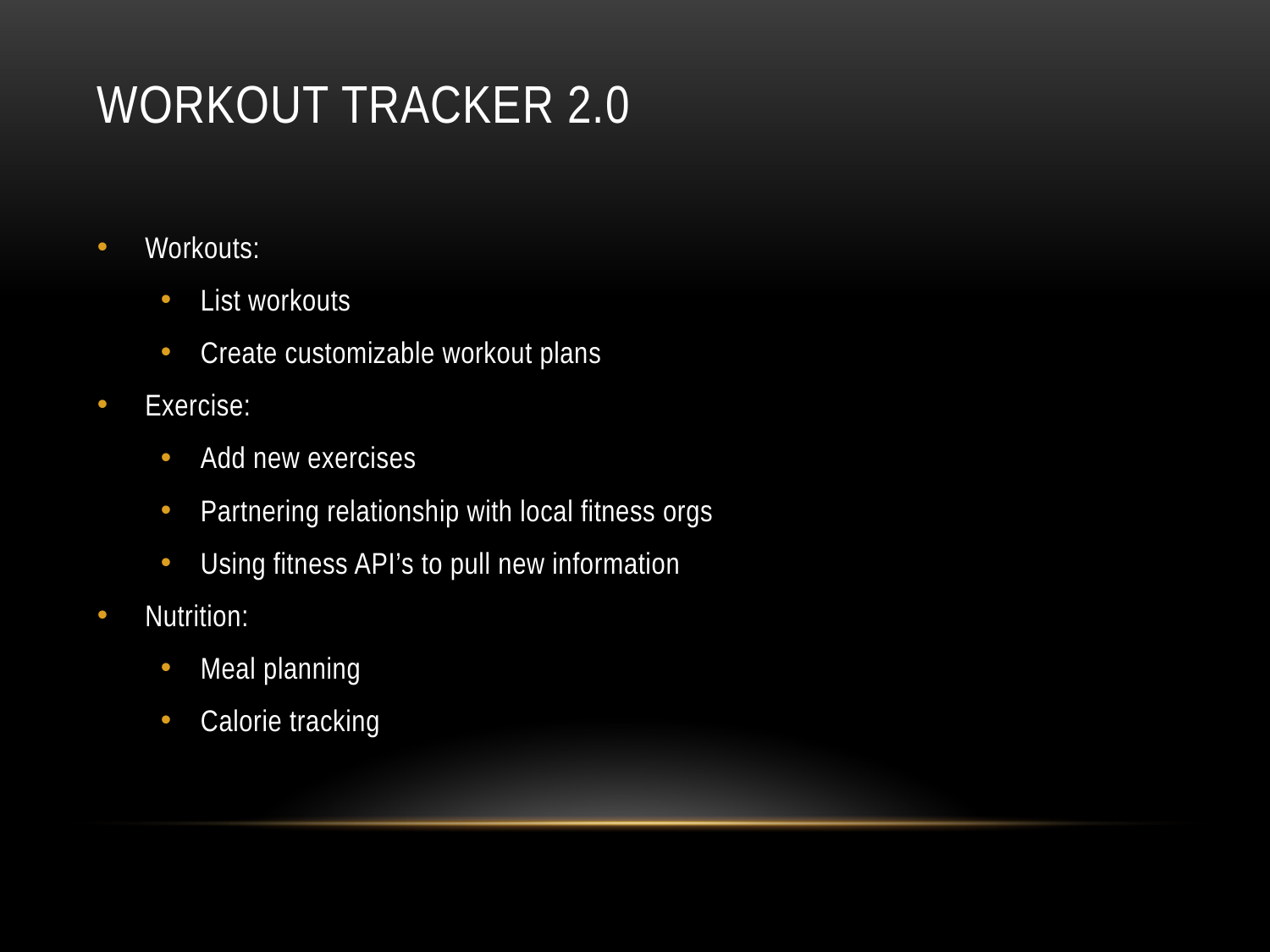

# Workout Tracker 2.0
Workouts:
List workouts
Create customizable workout plans
Exercise:
Add new exercises
Partnering relationship with local fitness orgs
Using fitness API’s to pull new information
Nutrition:
Meal planning
Calorie tracking